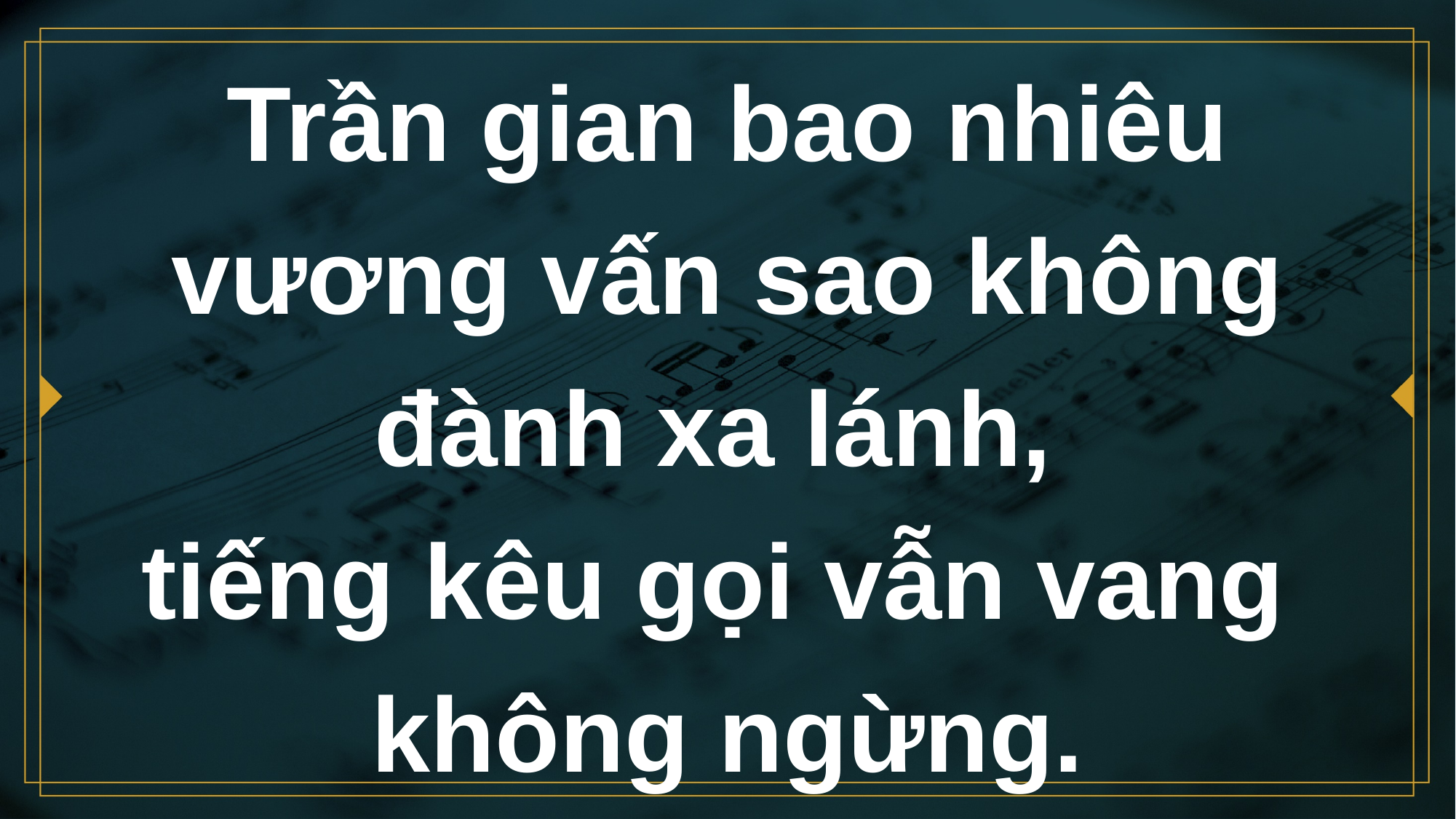

# Trần gian bao nhiêu vương vấn sao không đành xa lánh, tiếng kêu gọi vẫn vang không ngừng.